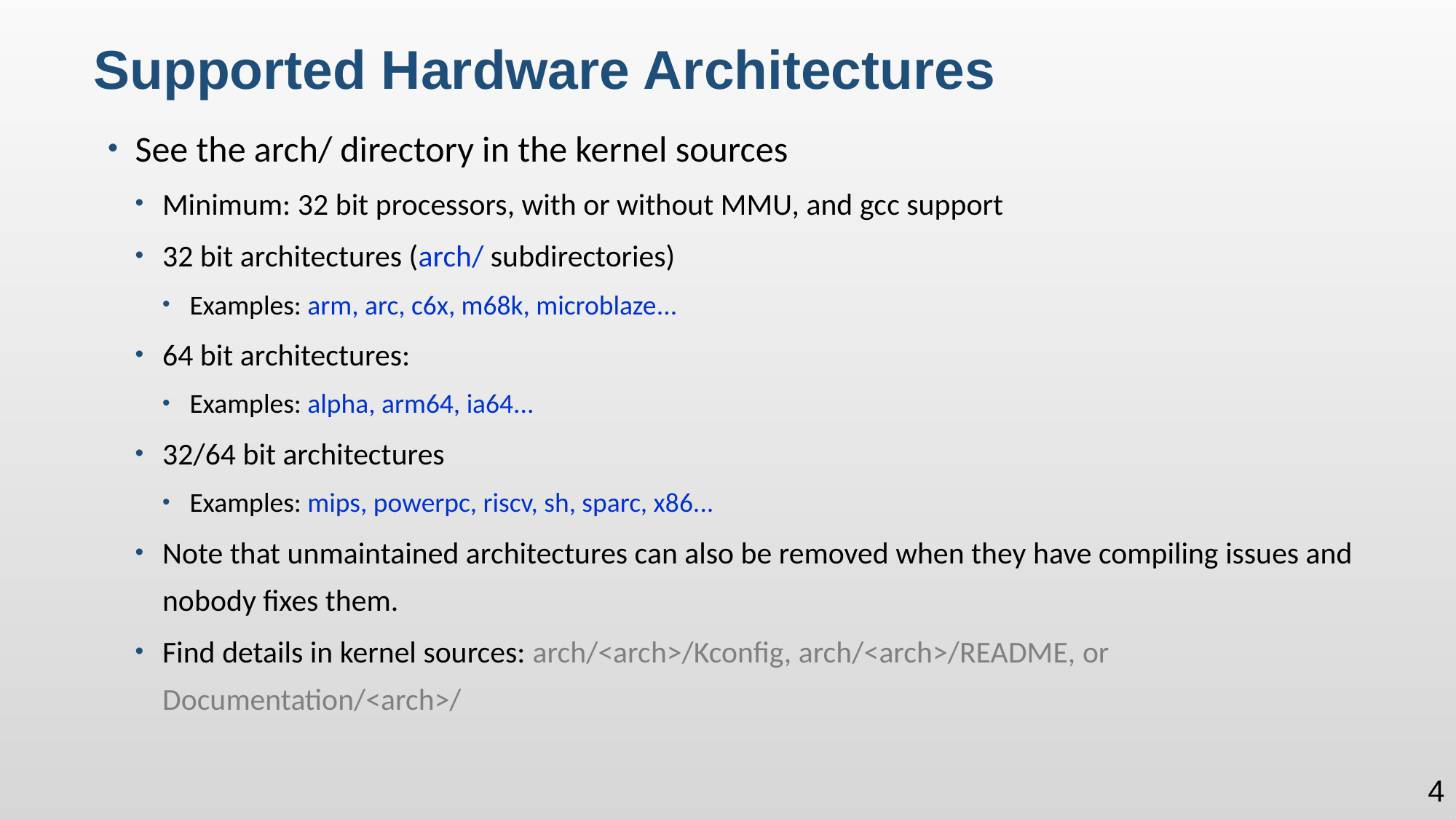

Supported Hardware Architectures
See the arch/ directory in the kernel sources
Minimum: 32 bit processors, with or without MMU, and gcc support
32 bit architectures (arch/ subdirectories)
Examples: arm, arc, c6x, m68k, microblaze...
64 bit architectures:
Examples: alpha, arm64, ia64...
32/64 bit architectures
Examples: mips, powerpc, riscv, sh, sparc, x86...
Note that unmaintained architectures can also be removed when they have compiling issues and nobody fixes them.
Find details in kernel sources: arch/<arch>/Kconfig, arch/<arch>/README, or Documentation/<arch>/
4